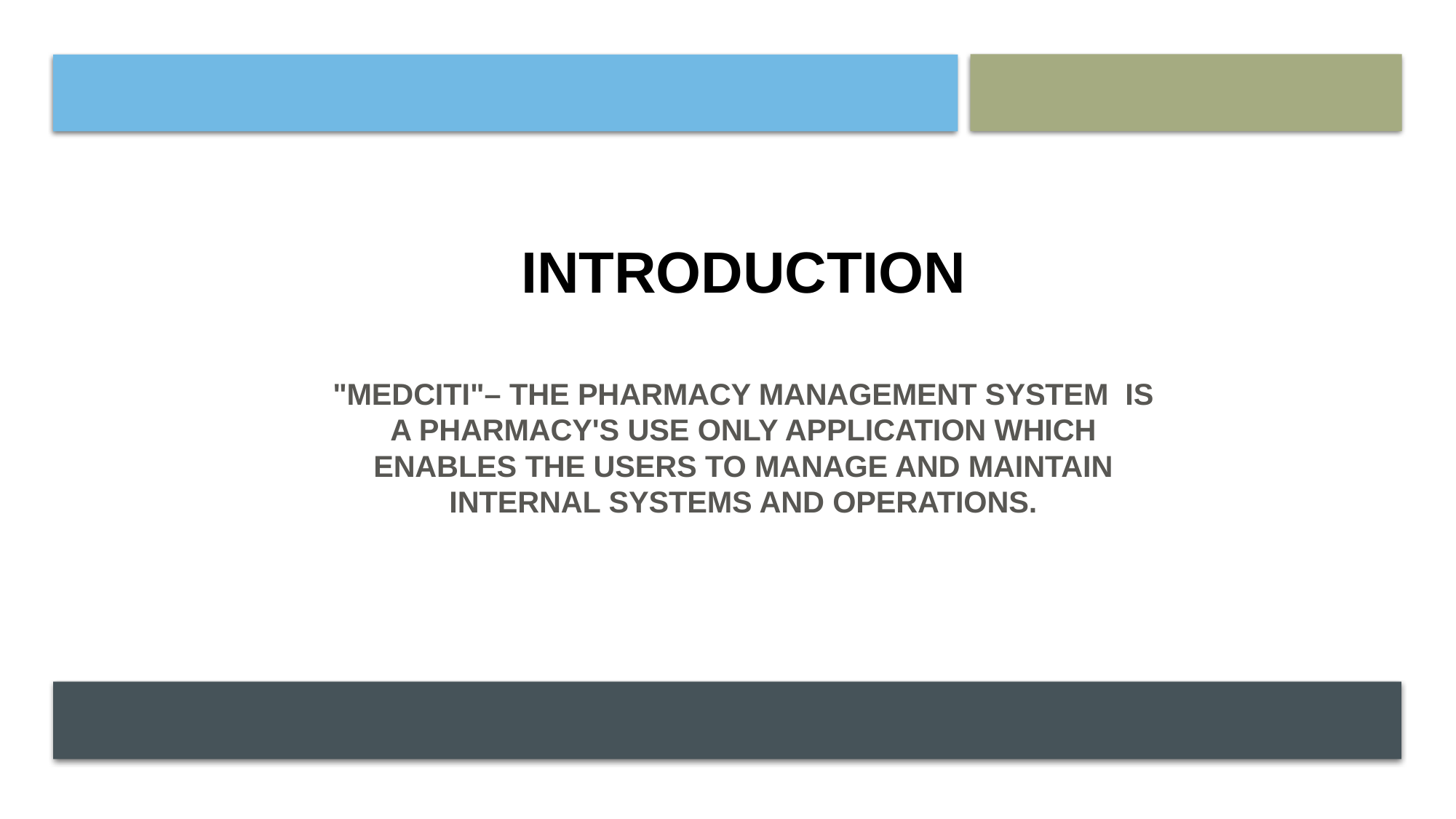

# Introduction "MedCiti"– The pharmacy management system  is a pharmacy's Use only application which enables the users to manage and maintain internal systems and operations.